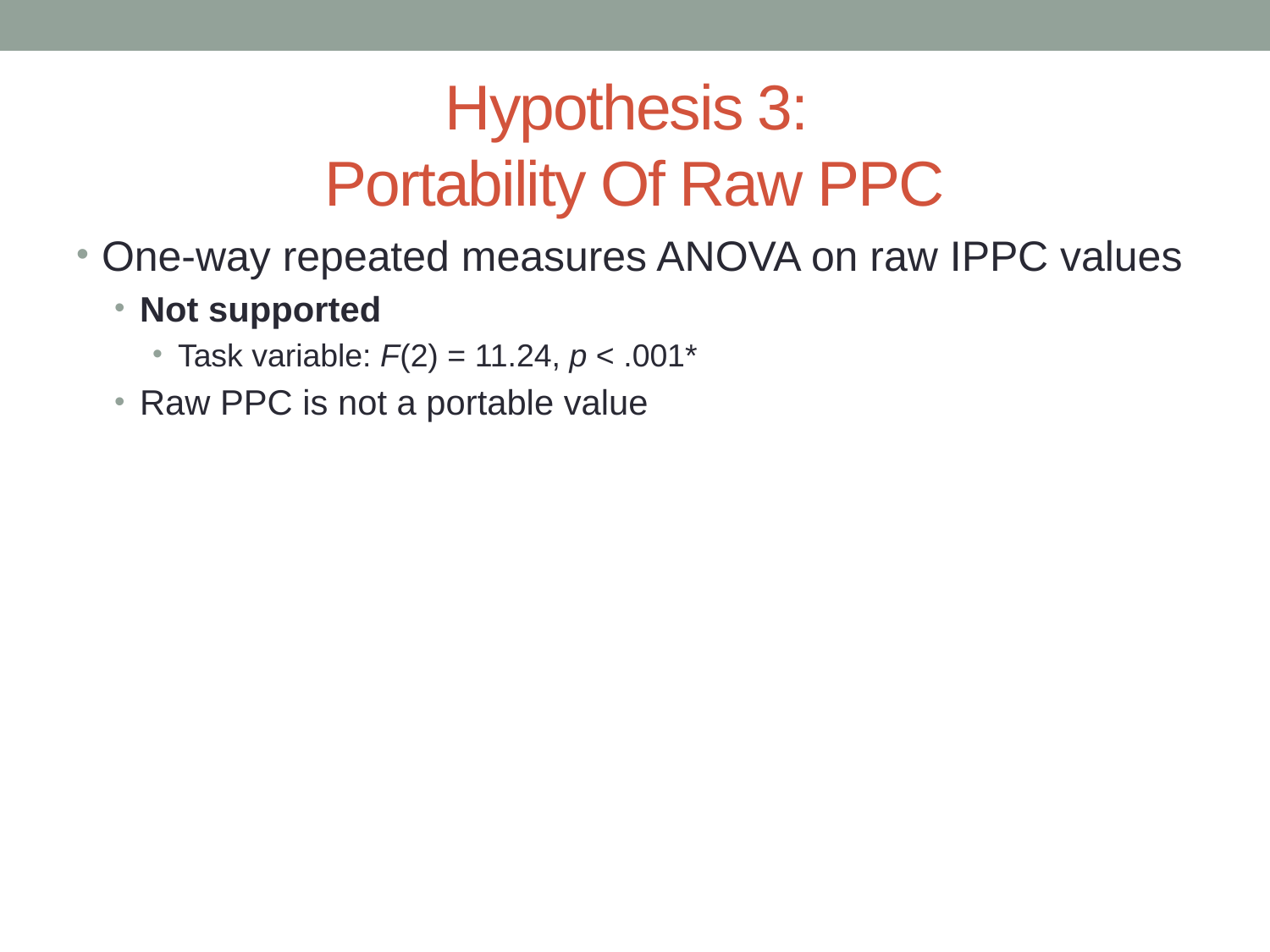

# Hypothesis 3: Portability Of Raw PPC
One-way repeated measures ANOVA on raw IPPC values
Not supported
Task variable: F(2) = 11.24, p < .001*
Raw PPC is not a portable value